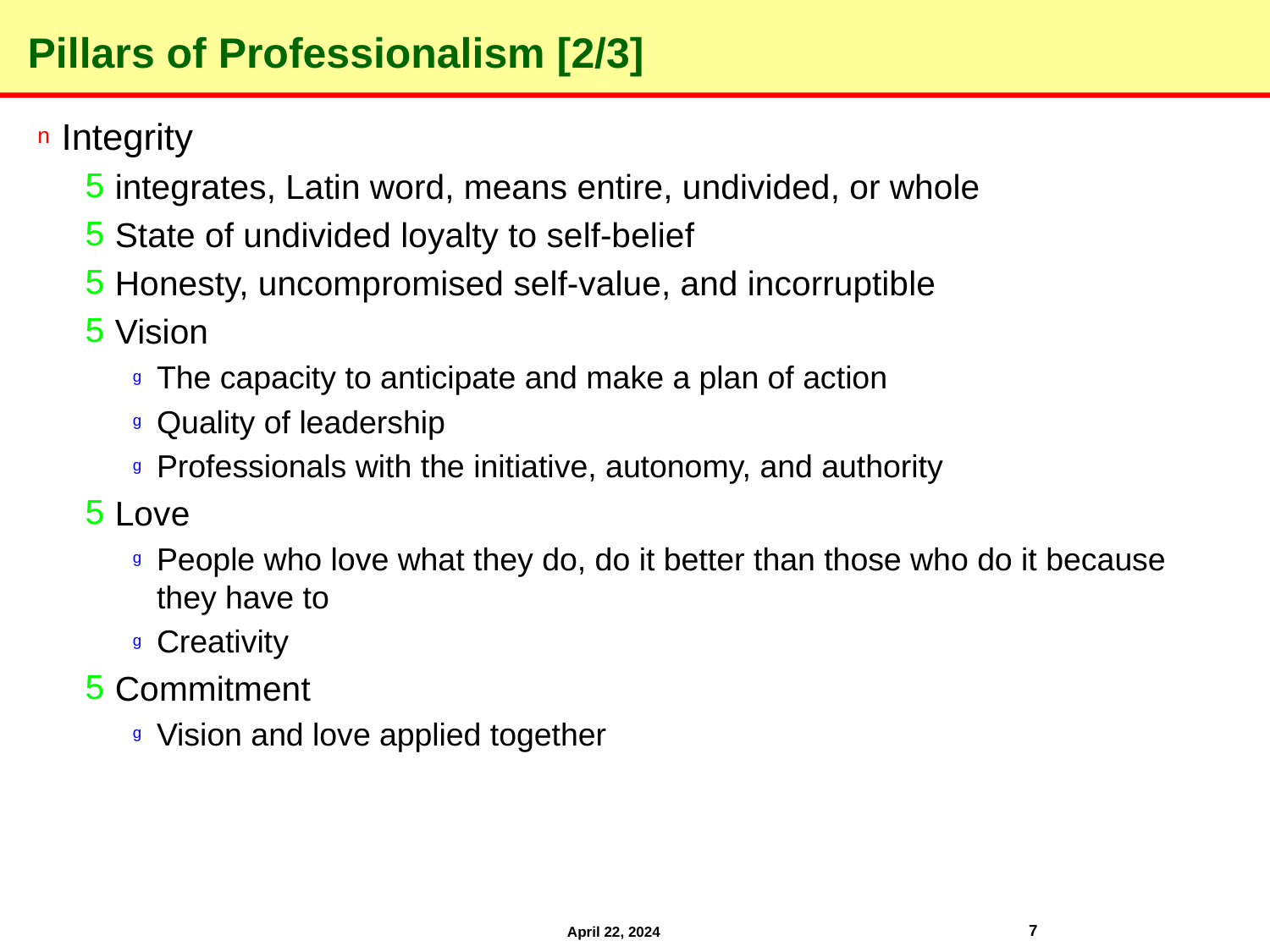

# Pillars of Professionalism [2/3]
Integrity
integrates, Latin word, means entire, undivided, or whole
State of undivided loyalty to self-belief
Honesty, uncompromised self-value, and incorruptible
Vision
The capacity to anticipate and make a plan of action
Quality of leadership
Professionals with the initiative, autonomy, and authority
Love
People who love what they do, do it better than those who do it because they have to
Creativity
Commitment
Vision and love applied together